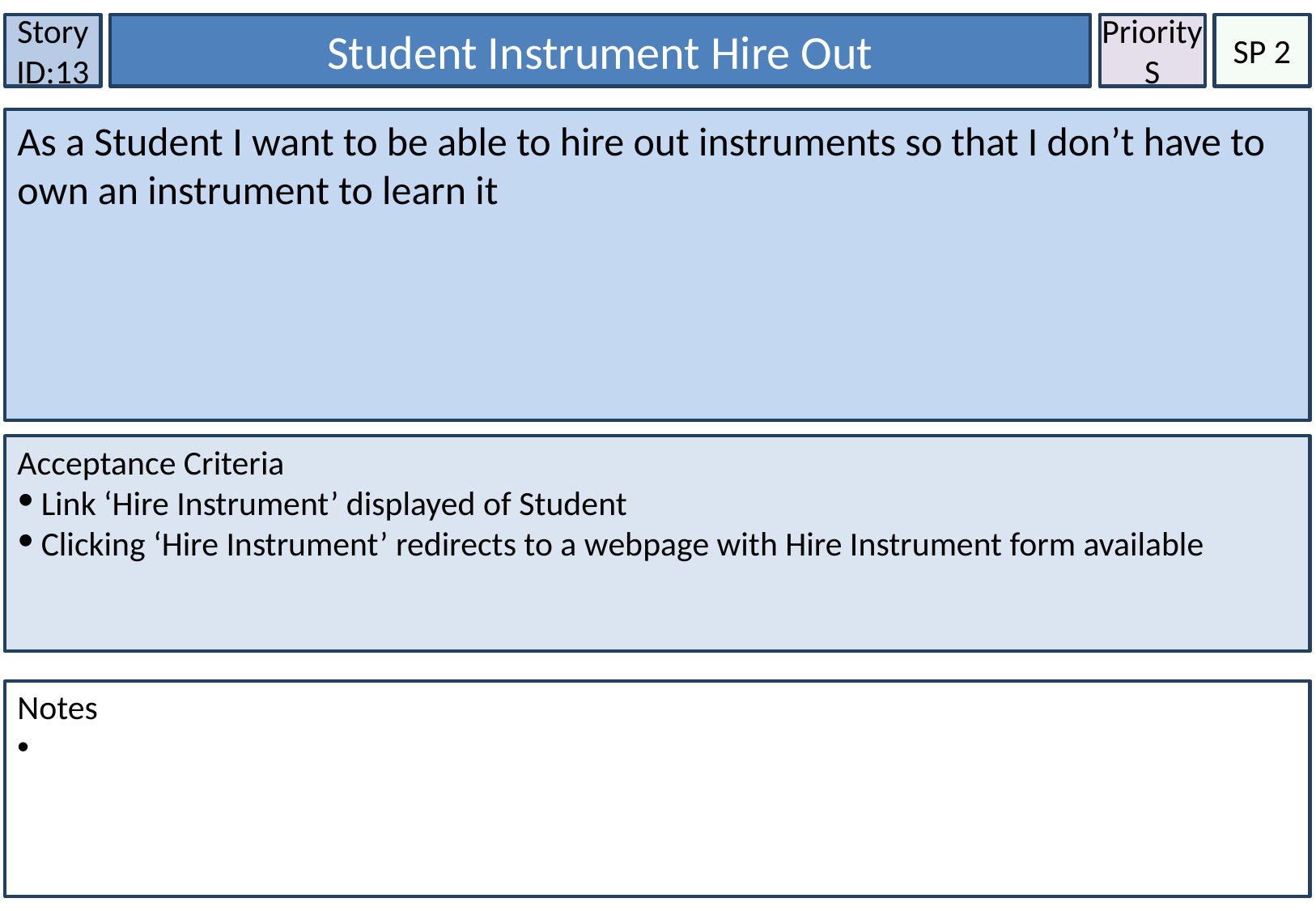

Story ID:13
Student Instrument Hire Out
Priority S
SP 2
As a Student I want to be able to hire out instruments so that I don’t have to own an instrument to learn it
Acceptance Criteria
Link ‘Hire Instrument’ displayed of Student
Clicking ‘Hire Instrument’ redirects to a webpage with Hire Instrument form available
Notes